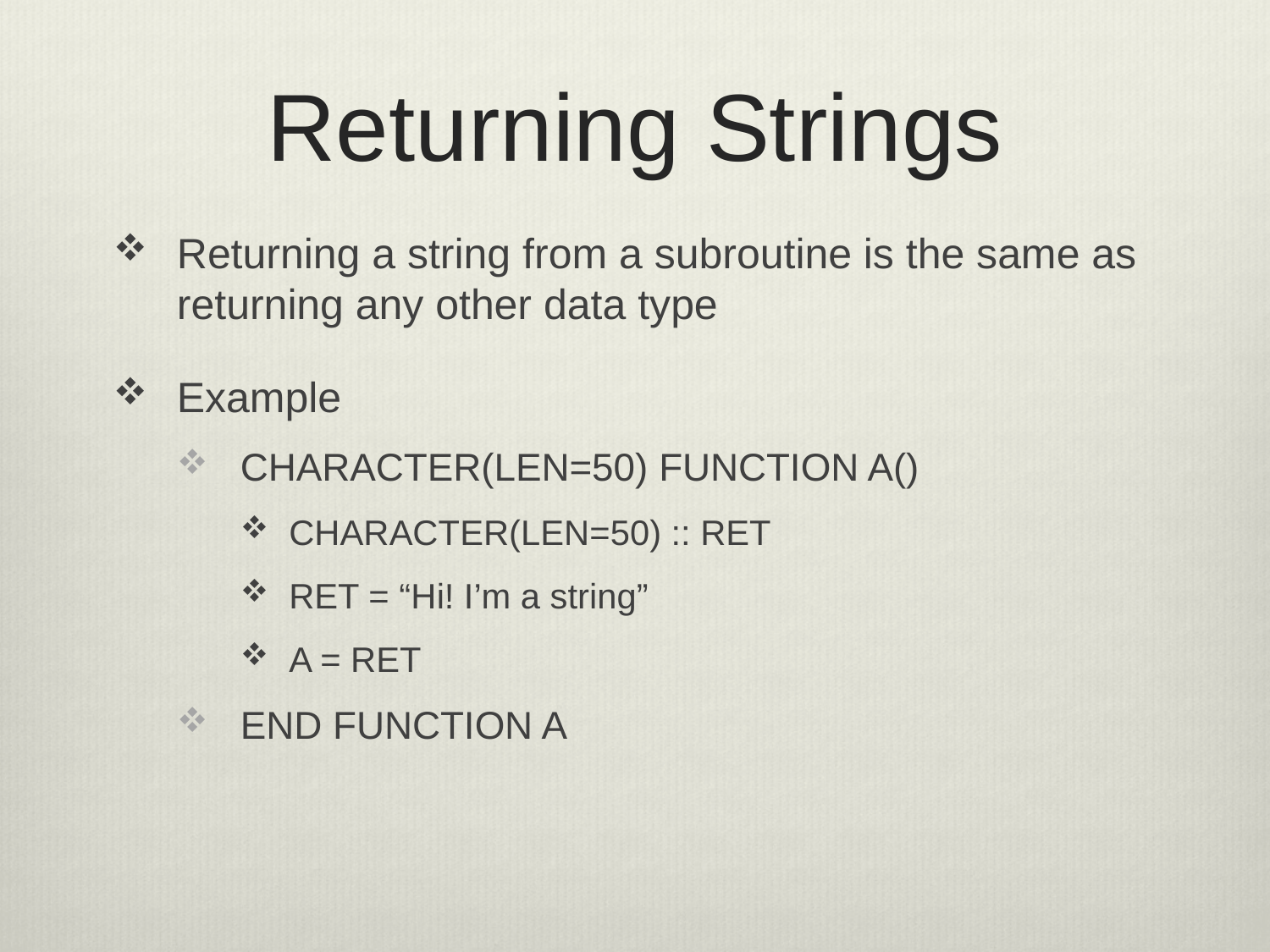

# Returning Strings
Returning a string from a subroutine is the same as returning any other data type
Example
CHARACTER(LEN=50) FUNCTION A()
CHARACTER(LEN=50) :: RET
RET = “Hi! I’m a string”
A = RET
END FUNCTION A